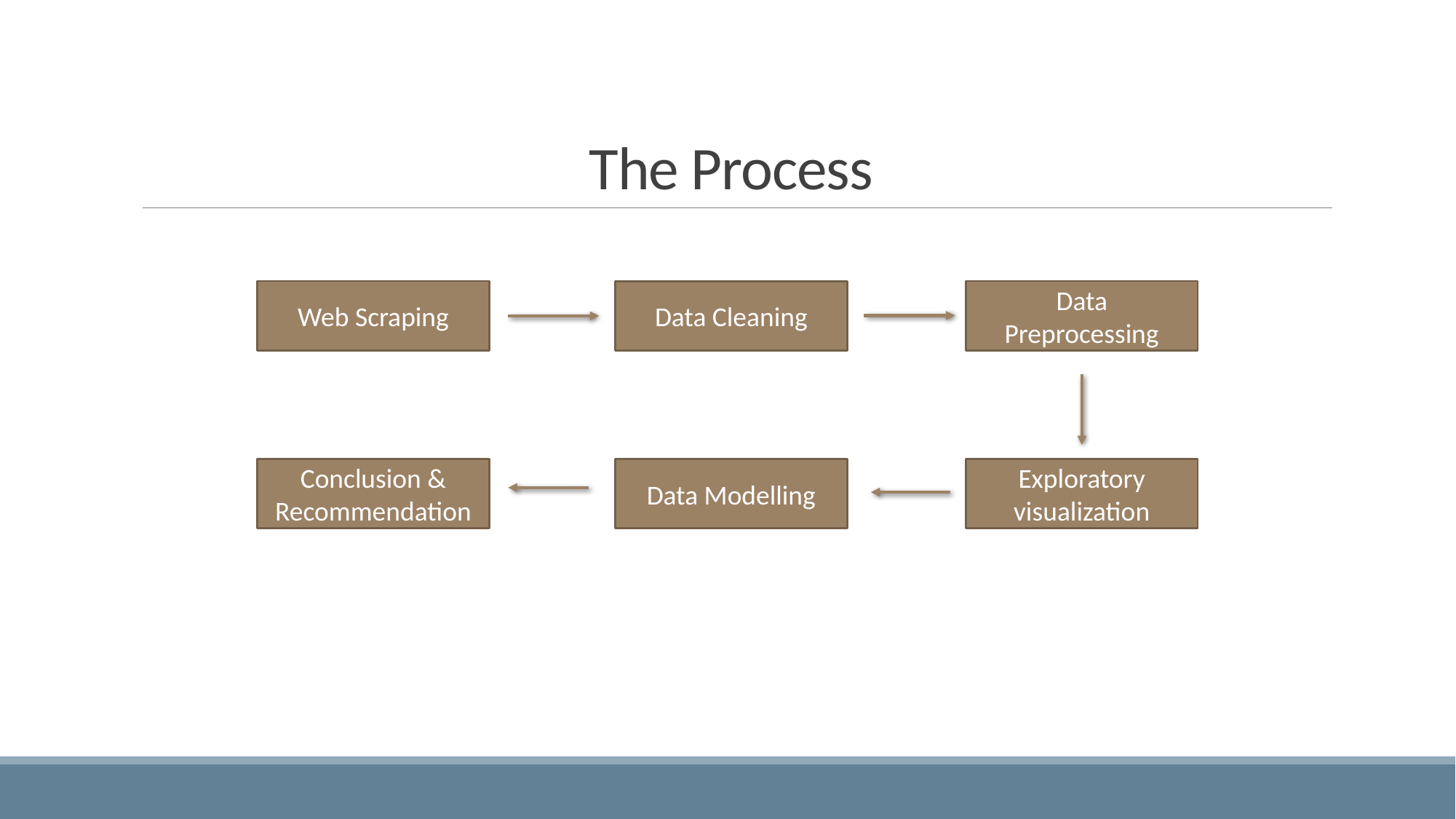

# The Process
Web Scraping
Data Preprocessing
Data Cleaning
Conclusion & Recommendation
Data Modelling
Exploratory visualization